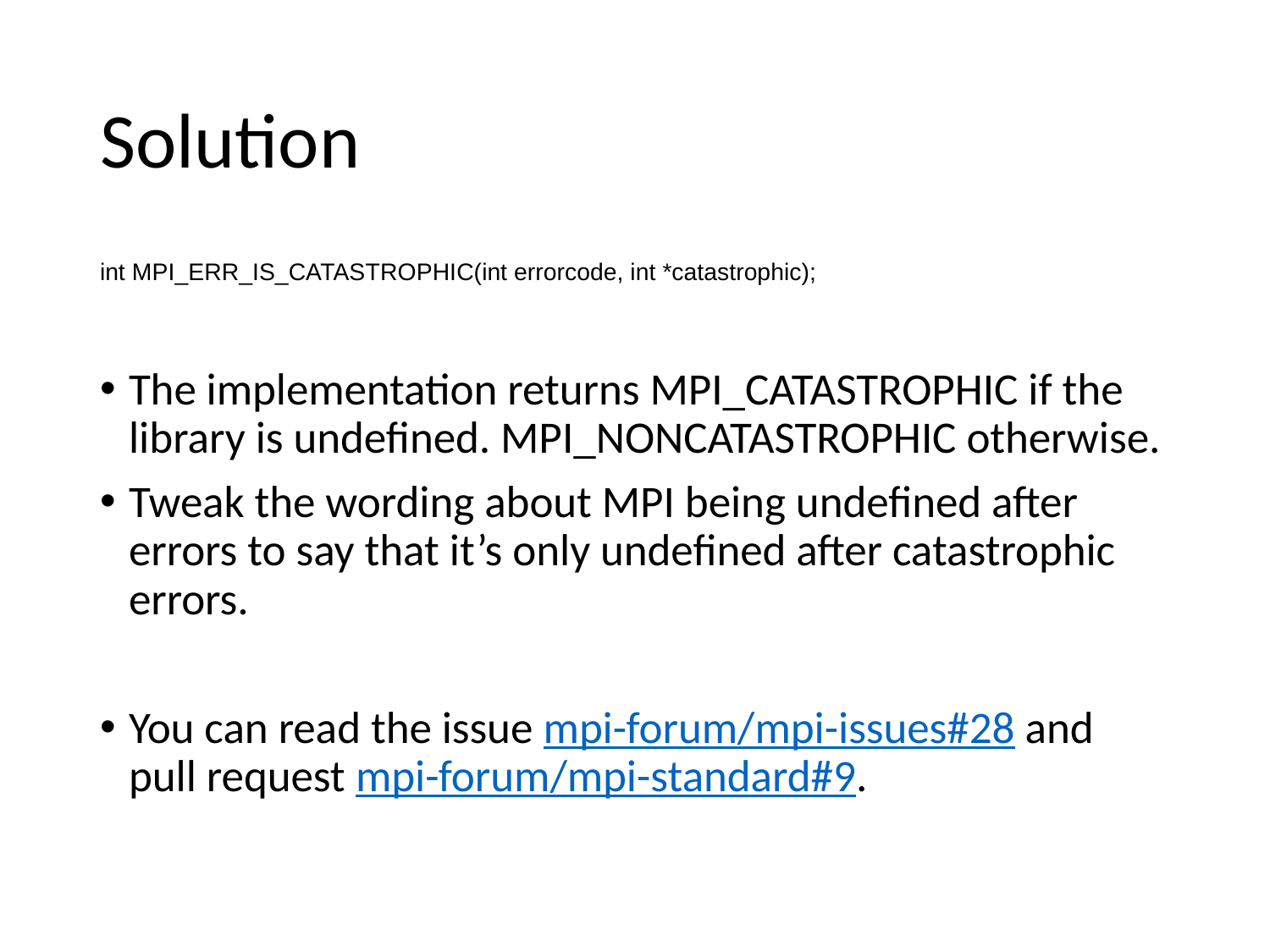

# Solution
int MPI_ERR_IS_CATASTROPHIC(int errorcode, int *catastrophic);

The implementation returns MPI_CATASTROPHIC if the library is undefined. MPI_NONCATASTROPHIC otherwise.
Tweak the wording about MPI being undefined after errors to say that it’s only undefined after catastrophic errors.

You can read the issue mpi-forum/mpi-issues#28 and pull request mpi-forum/mpi-standard#9.